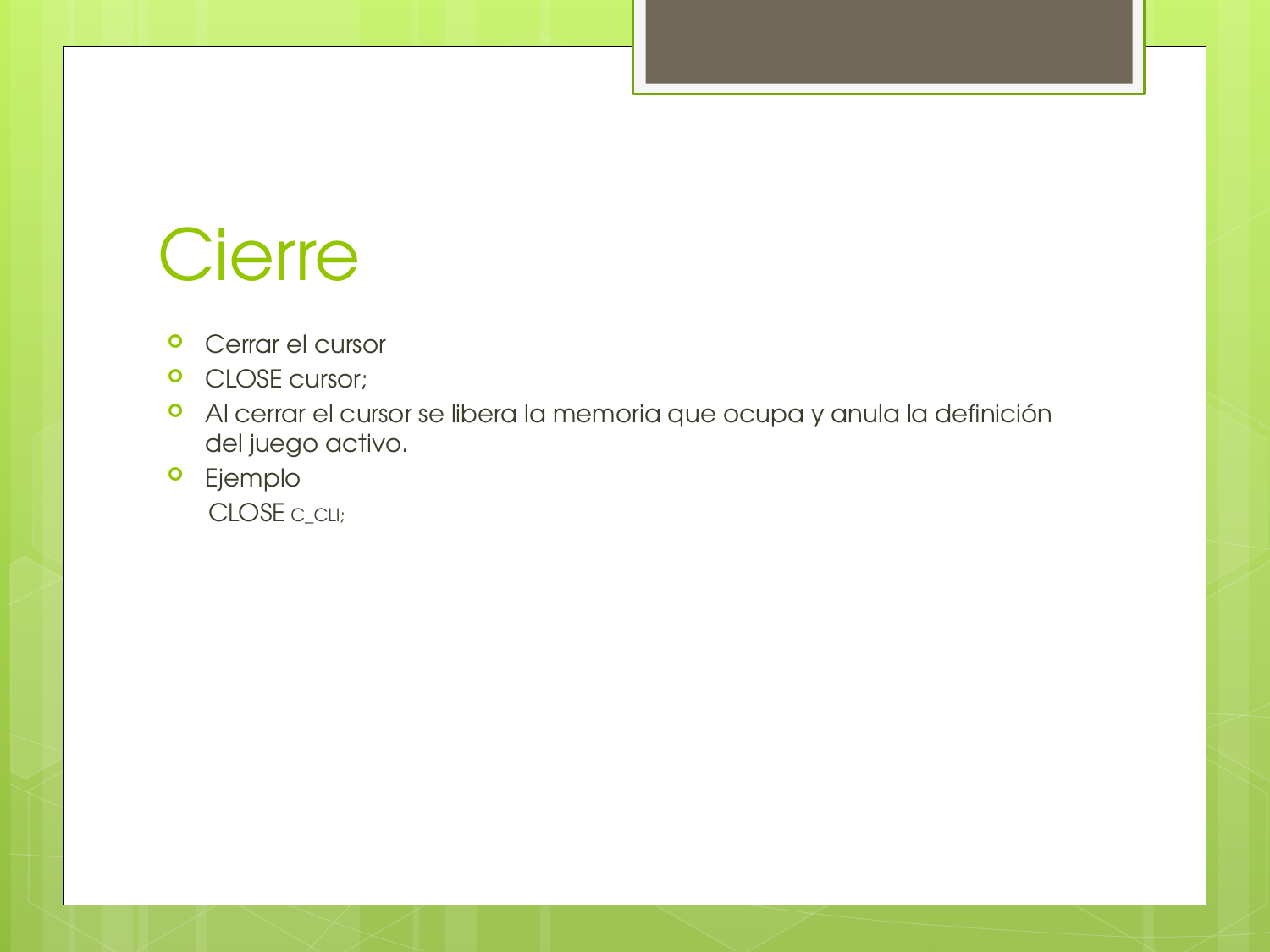

# Cierre
Cerrar el cursor
CLOSE cursor;
Al cerrar el cursor se libera la memoria que ocupa y anula la definición del juego activo.
Ejemplo
CLOSE C_CLI;